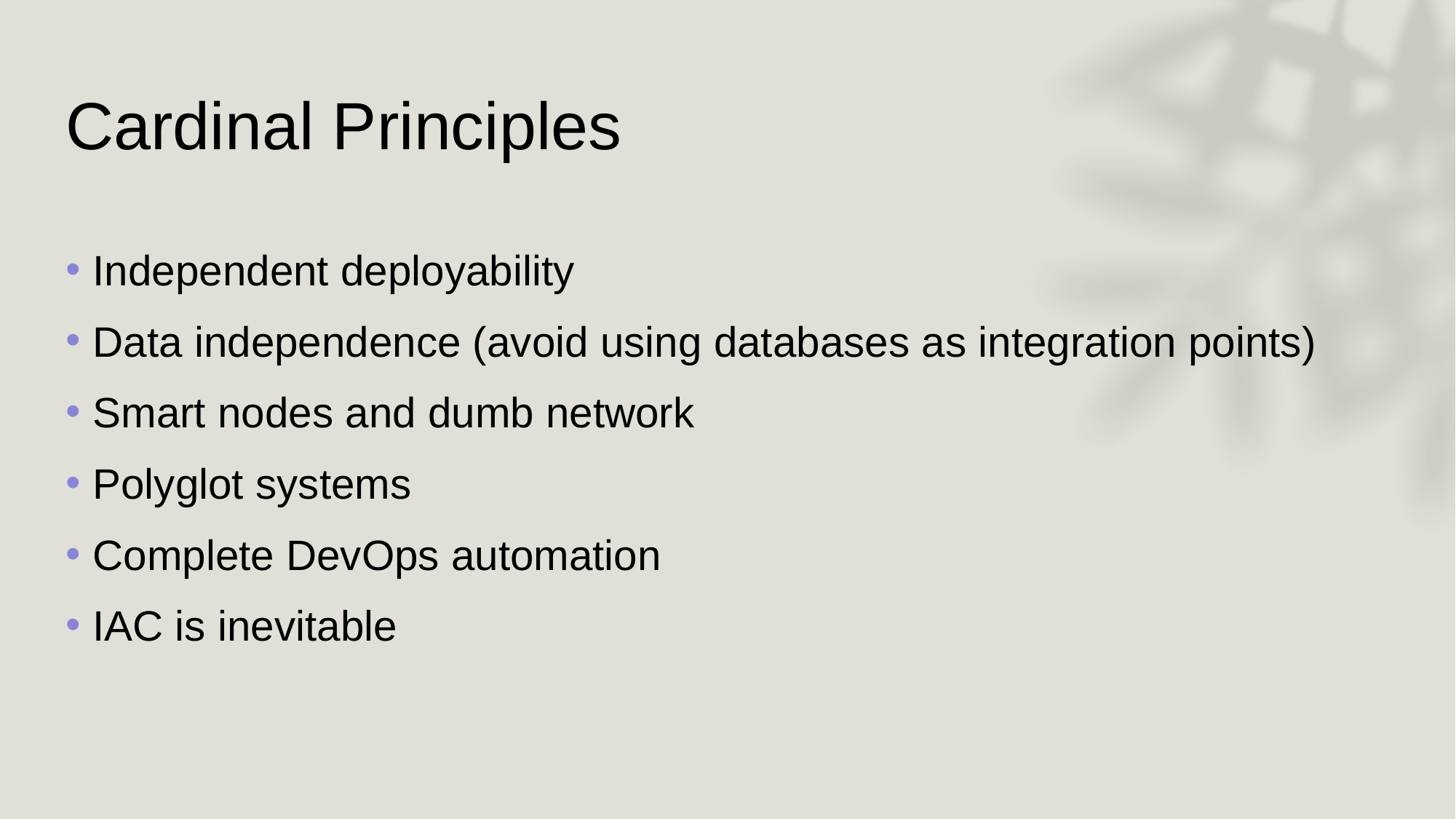

# Cardinal Principles
Independent deployability
Data independence (avoid using databases as integration points)
Smart nodes and dumb network
Polyglot systems
Complete DevOps automation
IAC is inevitable